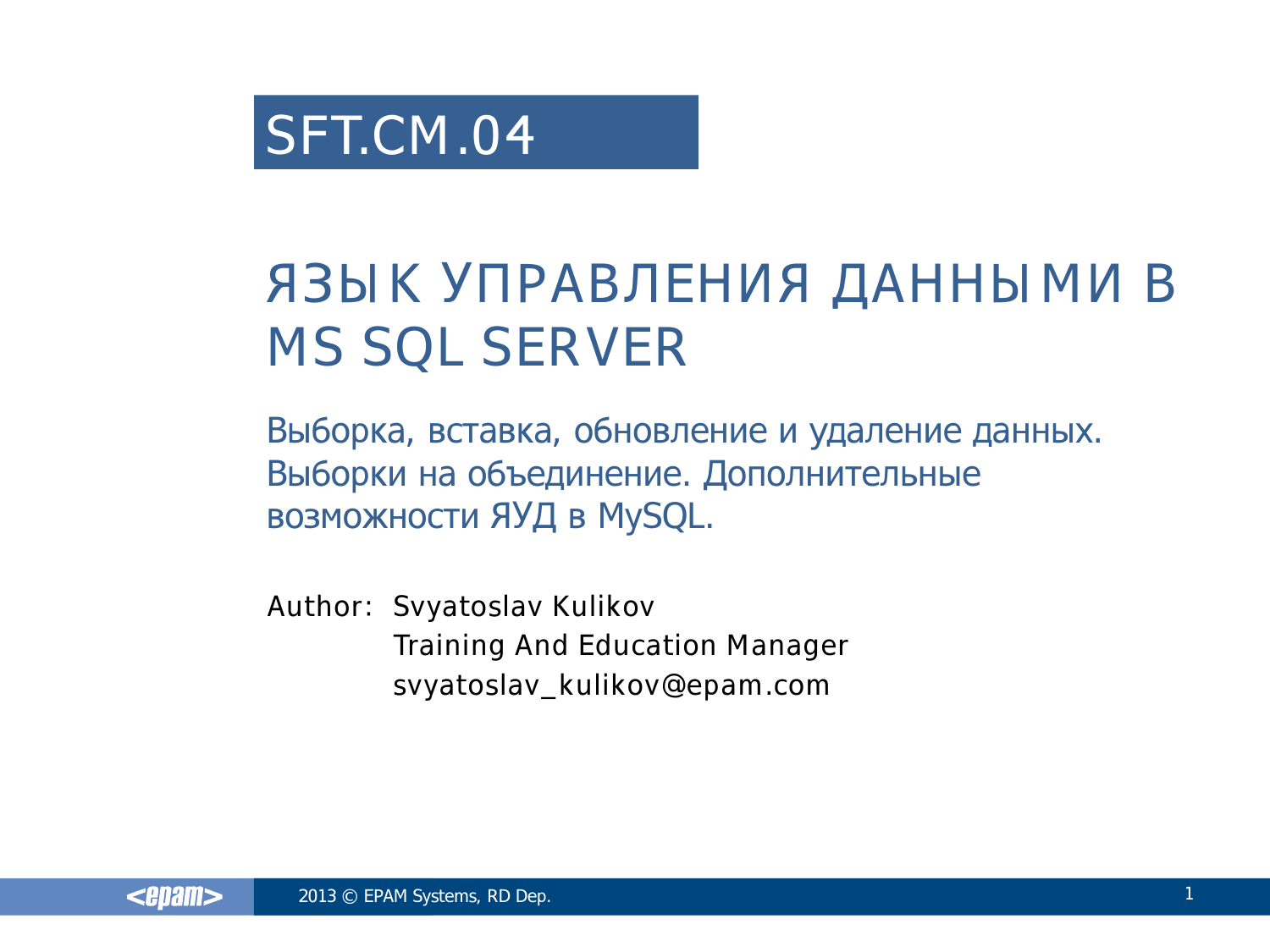

SFT.CM.04
# Язык управления данными в MS SQL Server
Выборка, вставка, обновление и удаление данных. Выборки на объединение. Дополнительные возможности ЯУД в MySQL.
Svyatoslav Kulikov
Training And Education Manager
svyatoslav_kulikov@epam.com
1
2013 © EPAM Systems, RD Dep.